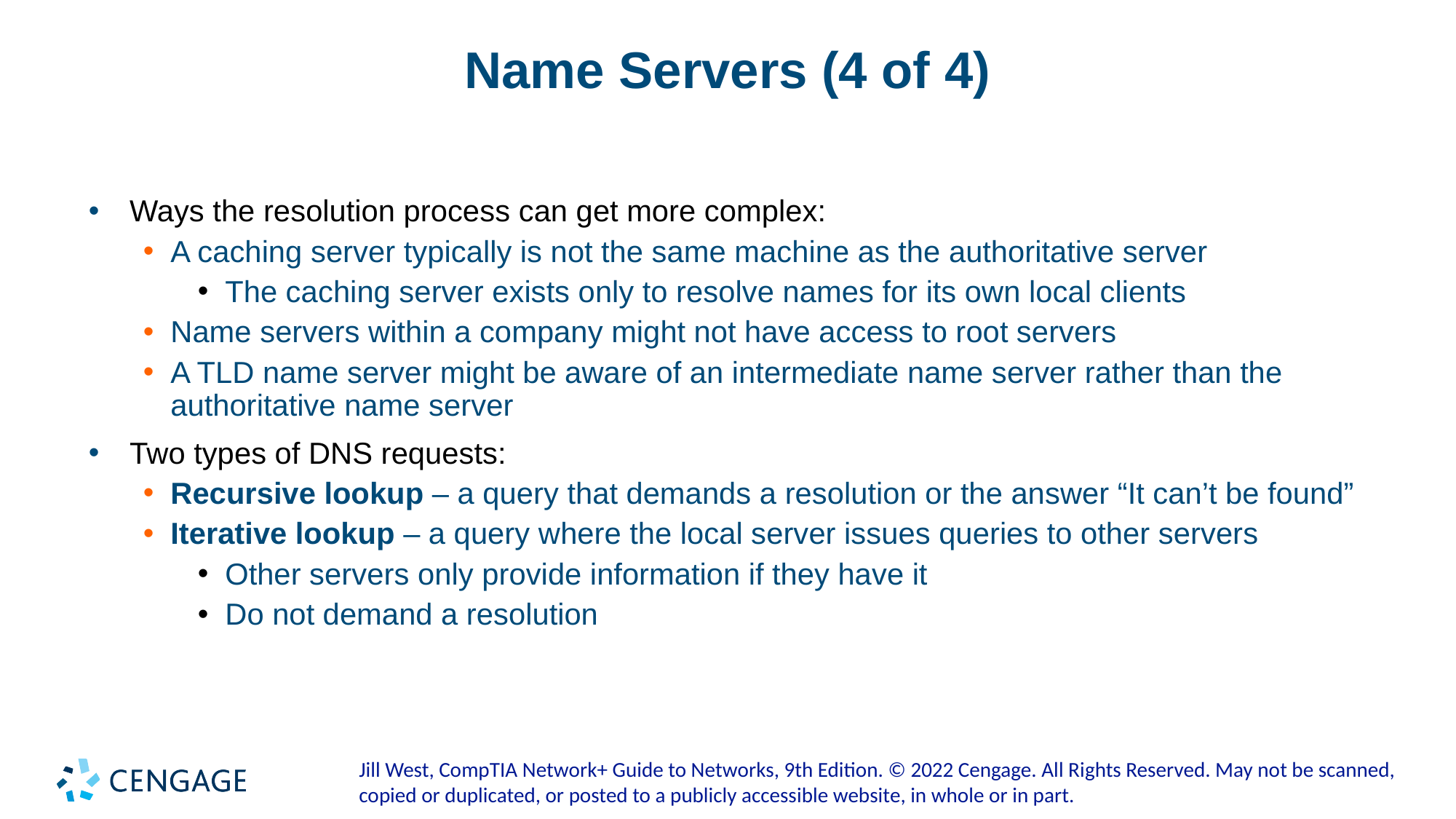

# Name Servers (4 of 4)
Ways the resolution process can get more complex:
A caching server typically is not the same machine as the authoritative server
The caching server exists only to resolve names for its own local clients
Name servers within a company might not have access to root servers
A TLD name server might be aware of an intermediate name server rather than the authoritative name server
Two types of DNS requests:
Recursive lookup – a query that demands a resolution or the answer “It can’t be found”
Iterative lookup – a query where the local server issues queries to other servers
Other servers only provide information if they have it
Do not demand a resolution